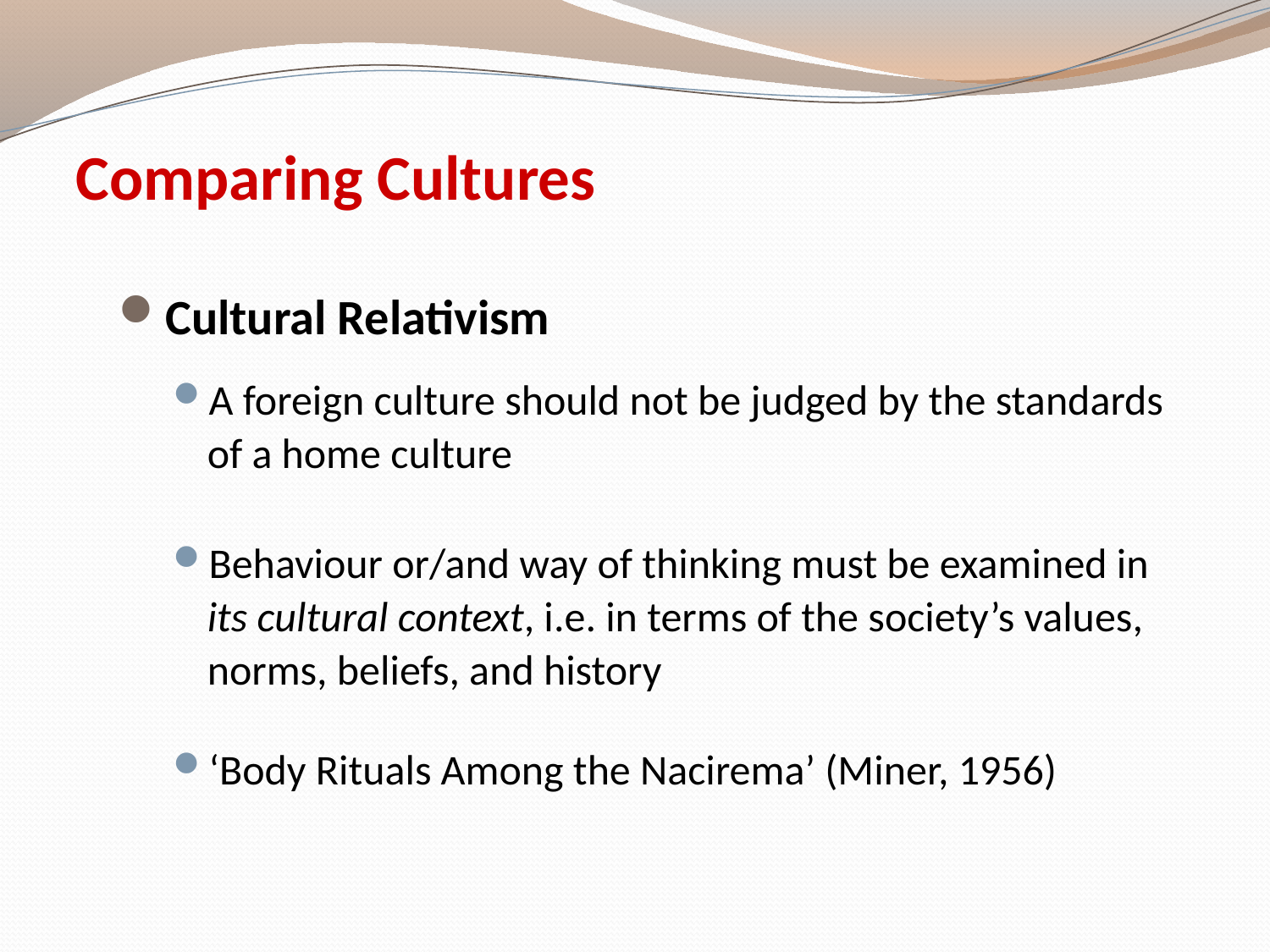

Comparing Cultures
Cultural Relativism
A foreign culture should not be judged by the standards of a home culture
Behaviour or/and way of thinking must be examined in its cultural context, i.e. in terms of the society’s values, norms, beliefs, and history
‘Body Rituals Among the Nacirema’ (Miner, 1956)